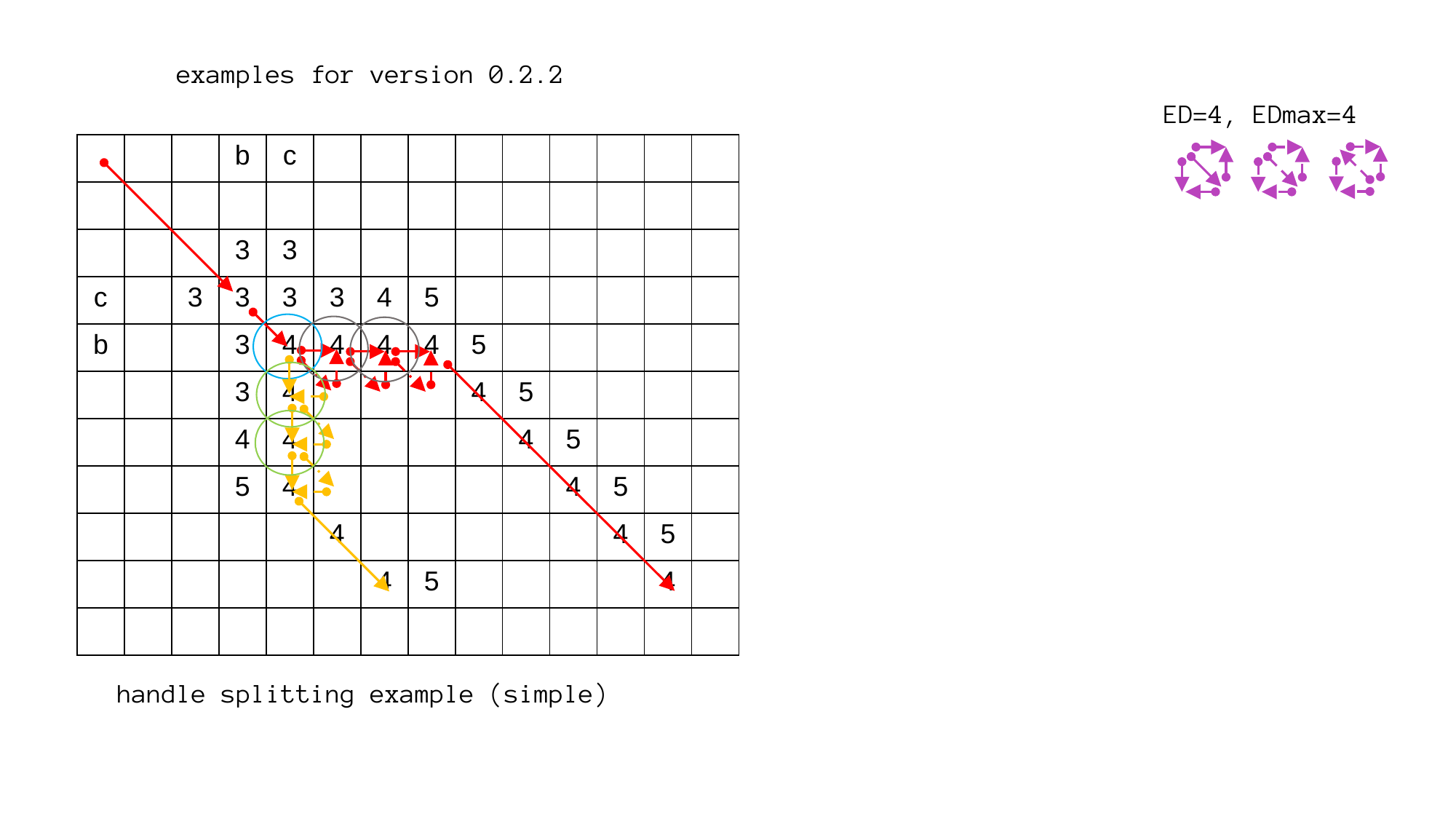

examples for version 0.2.2
ED=4, EDmax=4
|  |  |  | b | c |  |  |  |  |  |  |  |  |  |
| --- | --- | --- | --- | --- | --- | --- | --- | --- | --- | --- | --- | --- | --- |
|  |  |  |  |  |  |  |  |  |  |  |  |  |  |
|  |  |  | 3 | 3 |  |  |  |  |  |  |  |  |  |
| c |  | 3 | 3 | 3 | 3 | 4 | 5 |  |  |  |  |  |  |
| b |  |  | 3 | 4 | 4 | 4 | 4 | 5 |  |  |  |  |  |
|  |  |  | 3 | 4 |  |  |  | 4 | 5 |  |  |  |  |
|  |  |  | 4 | 4 |  |  |  |  | 4 | 5 |  |  |  |
|  |  |  | 5 | 4 |  |  |  |  |  | 4 | 5 |  |  |
|  |  |  |  |  | 4 |  |  |  |  |  | 4 | 5 |  |
|  |  |  |  |  |  | 4 | 5 |  |  |  |  | 4 |  |
|  |  |  |  |  |  |  |  |  |  |  |  |  |  |

handle splitting example (simple)